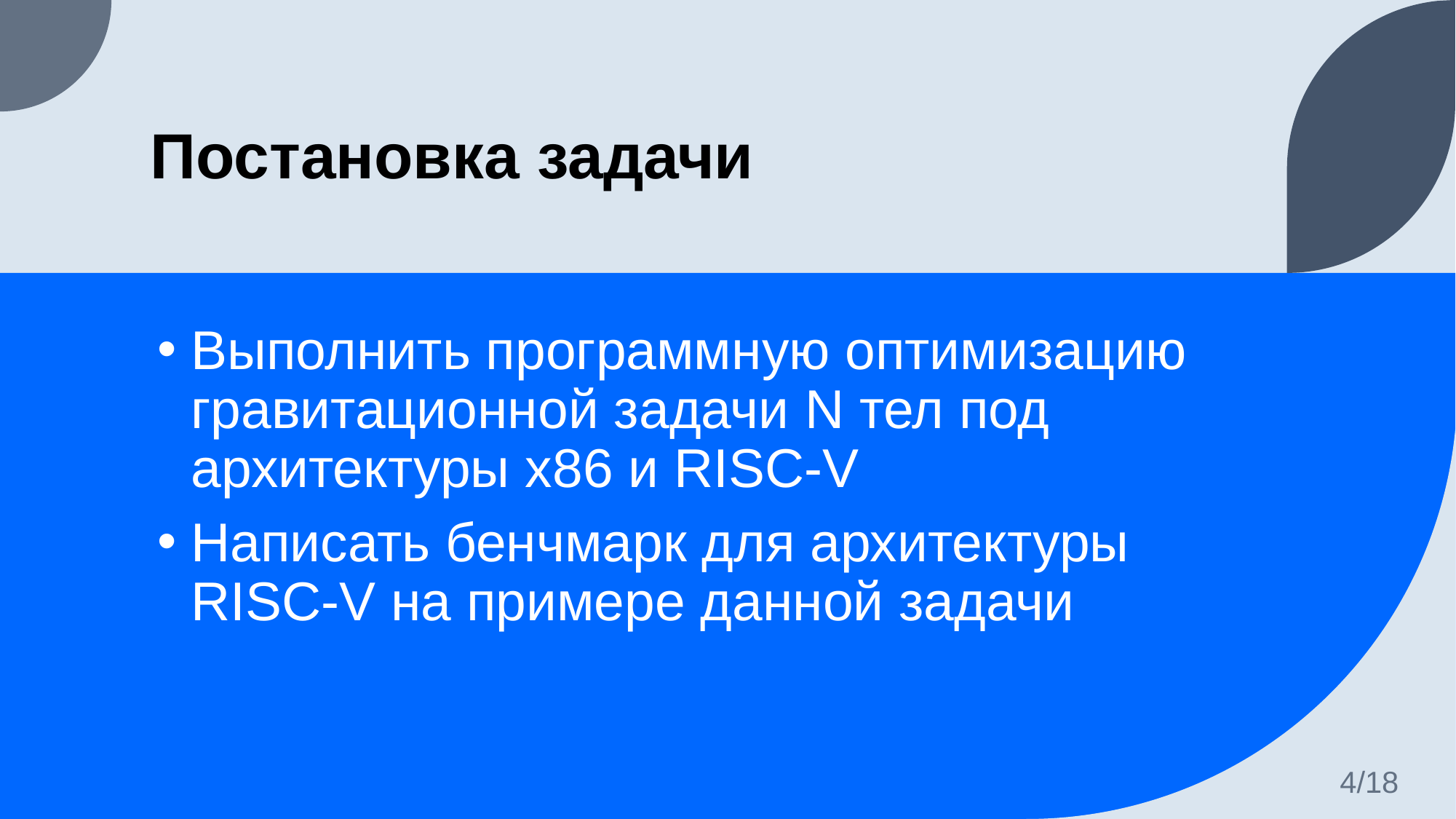

# Постановка задачи
Выполнить программную оптимизацию гравитационной задачи N тел под архитектуры x86 и RISC-V
Написать бенчмарк для архитектуры RISC-V на примере данной задачи

4/18